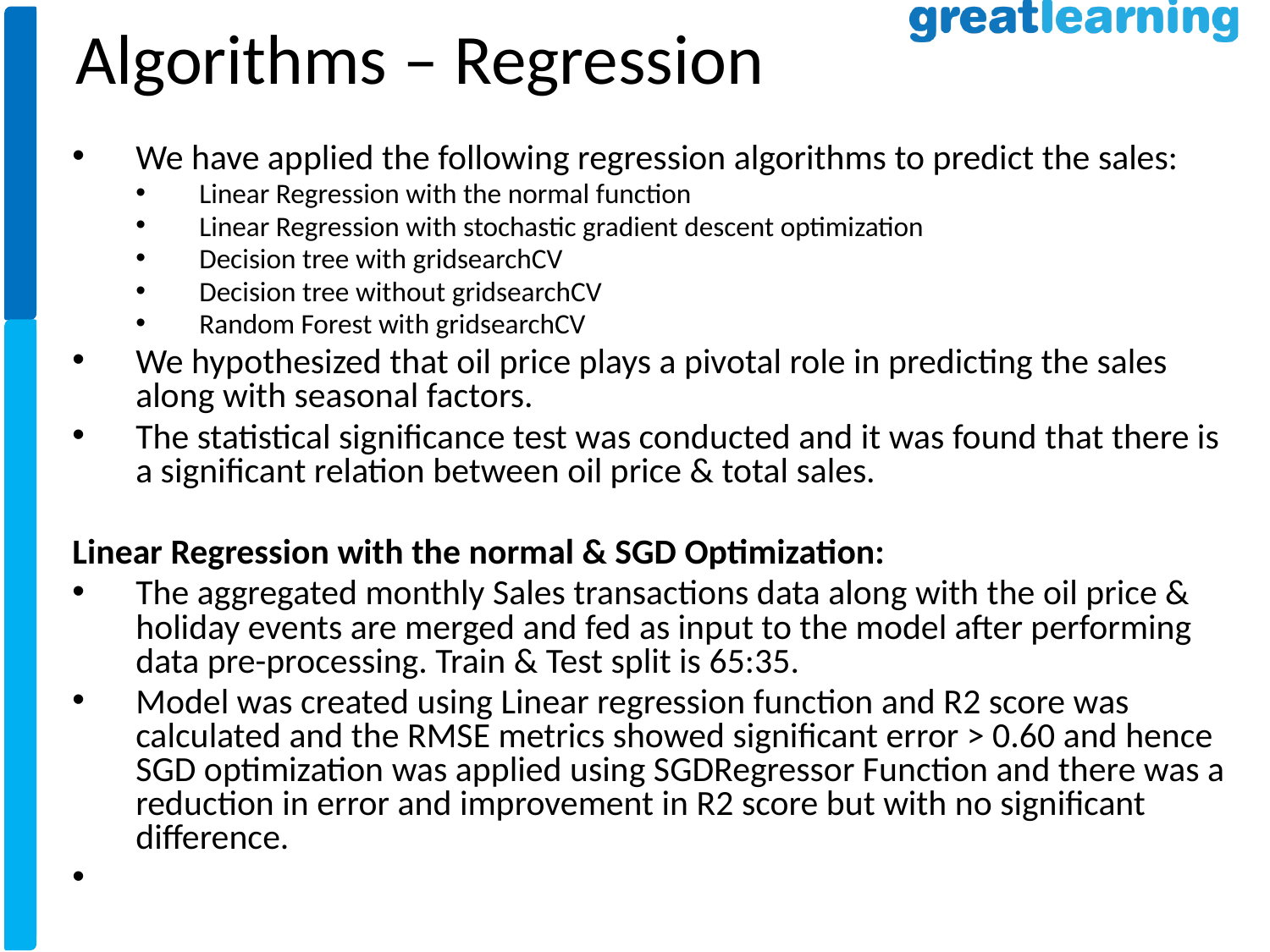

Algorithms – Regression

We have applied the following regression algorithms to predict the sales:
Linear Regression with the normal function
Linear Regression with stochastic gradient descent optimization
Decision tree with gridsearchCV
Decision tree without gridsearchCV
Random Forest with gridsearchCV
We hypothesized that oil price plays a pivotal role in predicting the sales along with seasonal factors.
The statistical significance test was conducted and it was found that there is a significant relation between oil price & total sales.

Linear Regression with the normal & SGD Optimization:
The aggregated monthly Sales transactions data along with the oil price & holiday events are merged and fed as input to the model after performing data pre-processing. Train & Test split is 65:35.
Model was created using Linear regression function and R2 score was calculated and the RMSE metrics showed significant error > 0.60 and hence SGD optimization was applied using SGDRegressor Function and there was a reduction in error and improvement in R2 score but with no significant difference.